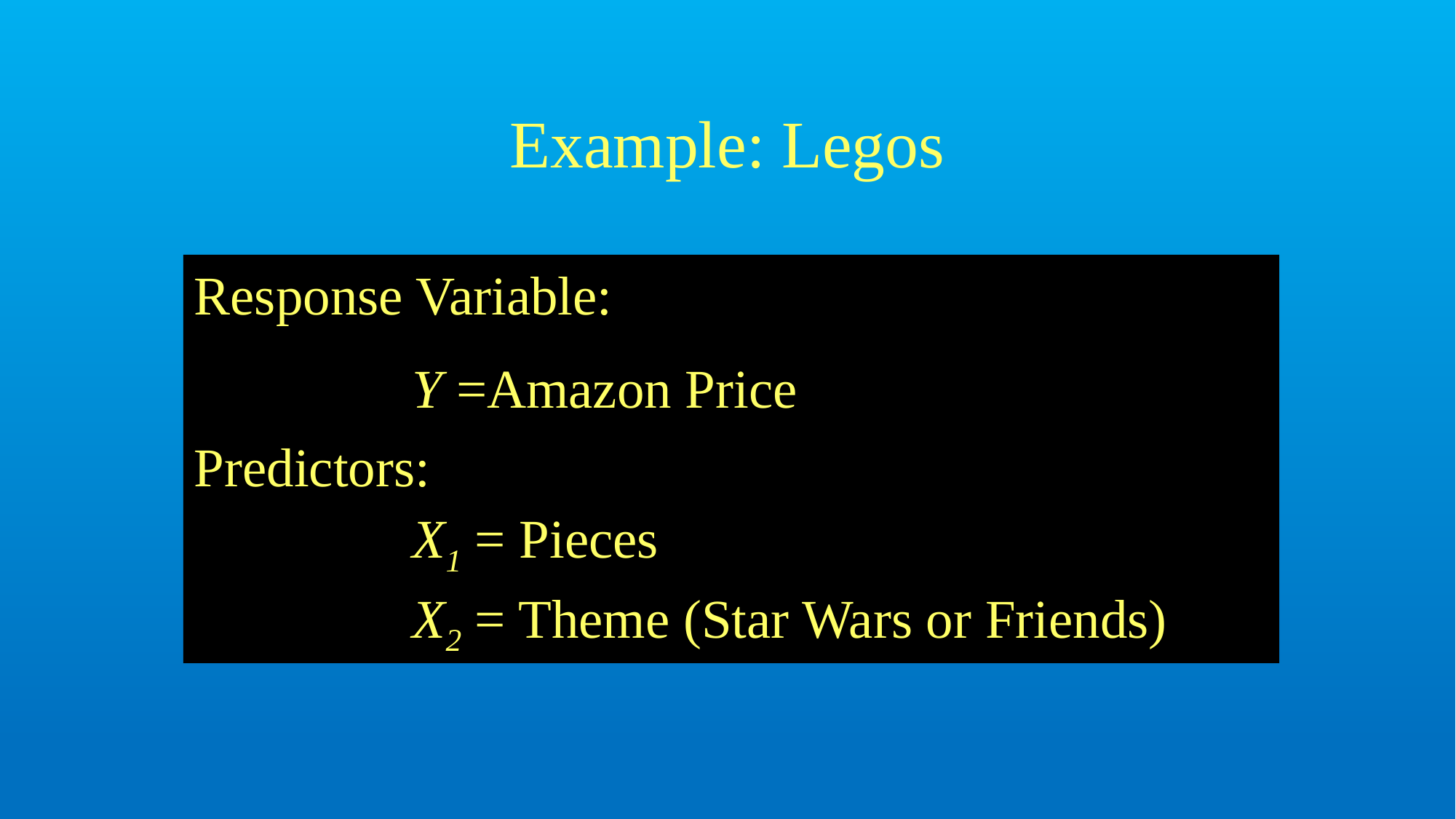

# Example: Legos
Response Variable:
		Y =Amazon Price
Predictors:
		X1 = Pieces
 	        X2 = Theme (Star Wars or Friends)